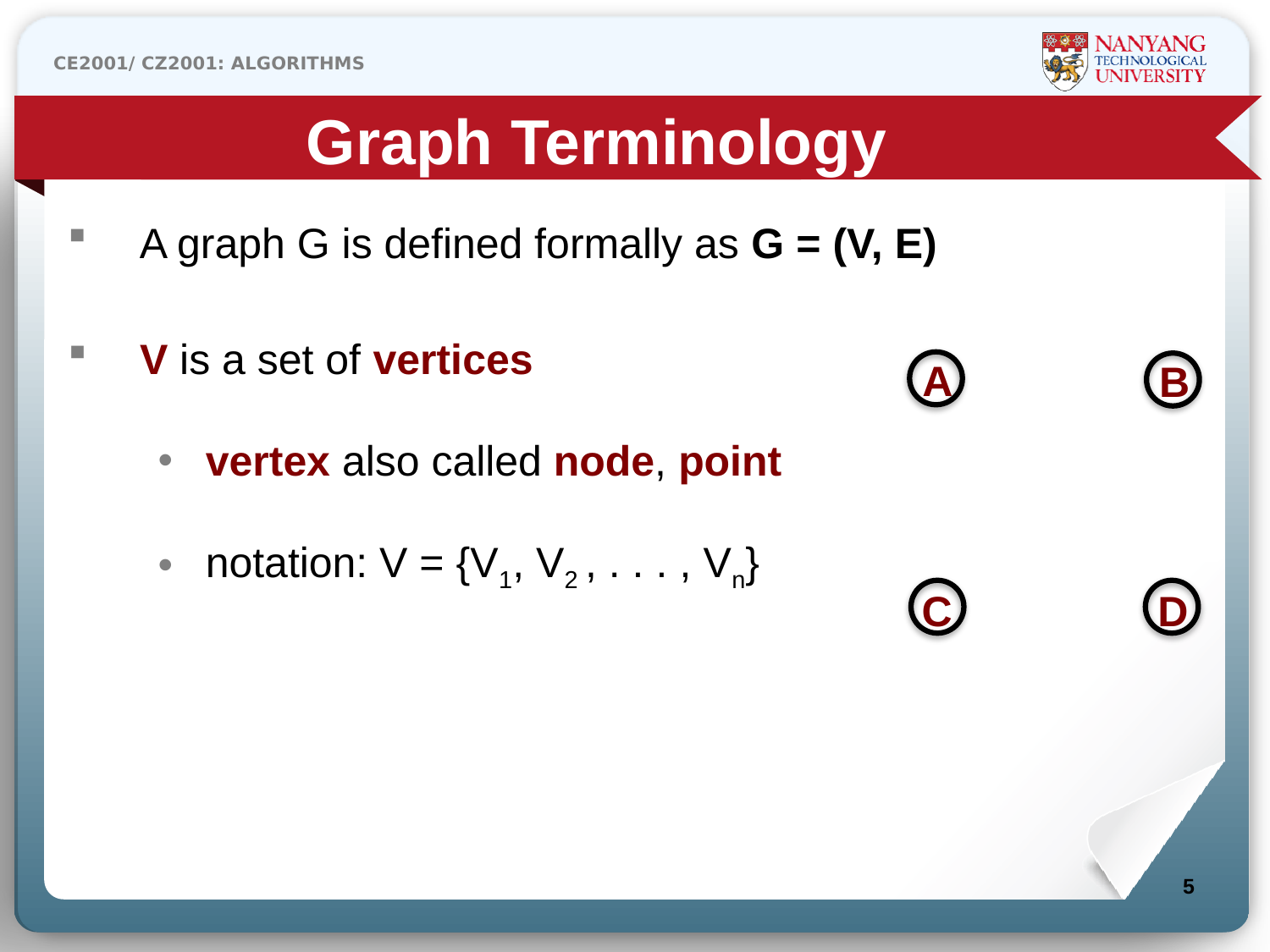

Graph Terminology
A graph G is defined formally as G = (V, E)
V is a set of vertices

vertex also called node, point

notation: V = {V1, V2 , . . . , Vn}
A

B

C

D